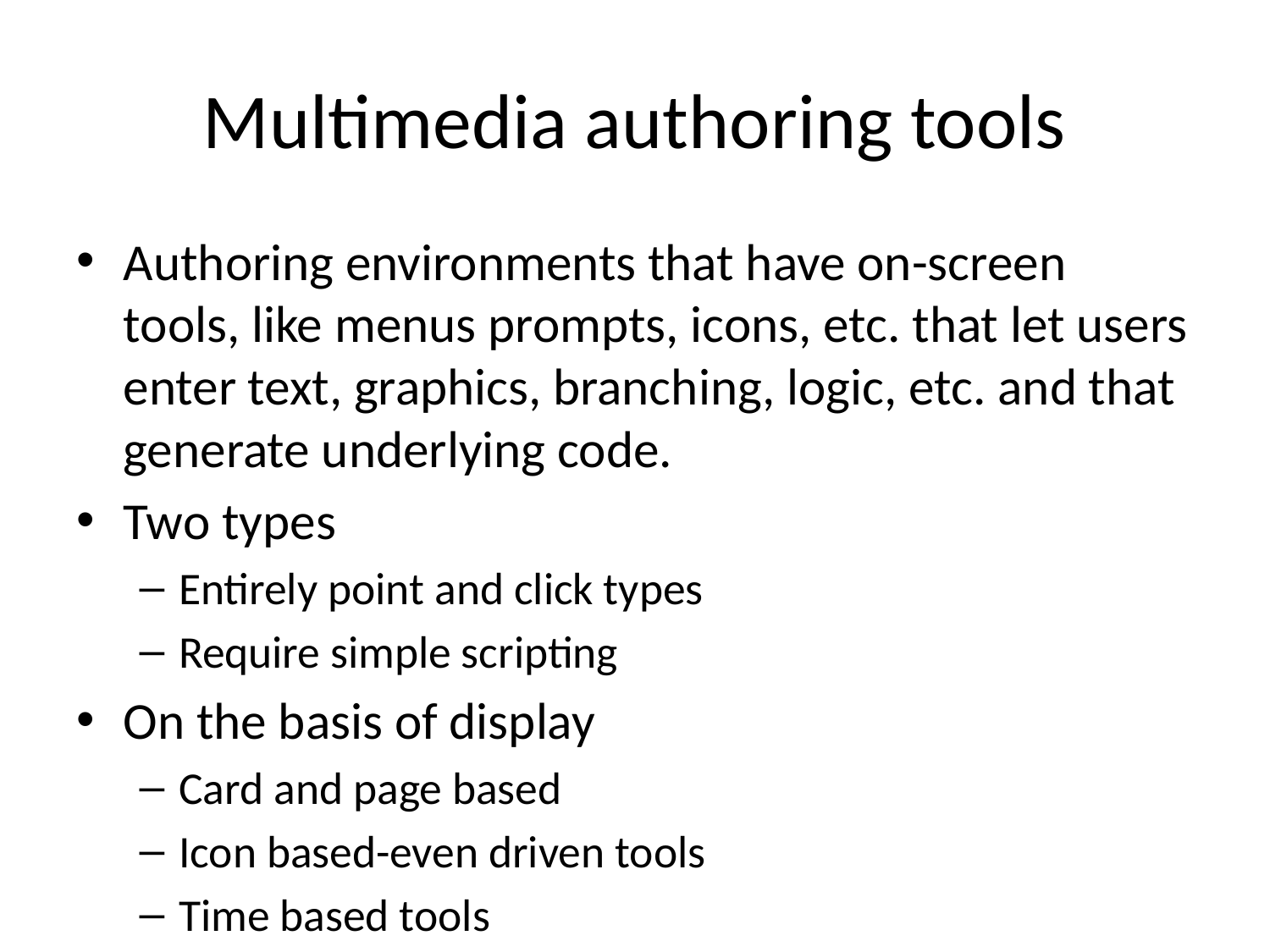

# Multimedia authoring tools
Authoring environments that have on-screen tools, like menus prompts, icons, etc. that let users enter text, graphics, branching, logic, etc. and that generate underlying code.
Two types
Entirely point and click types
Require simple scripting
On the basis of display
Card and page based
Icon based-even driven tools
Time based tools